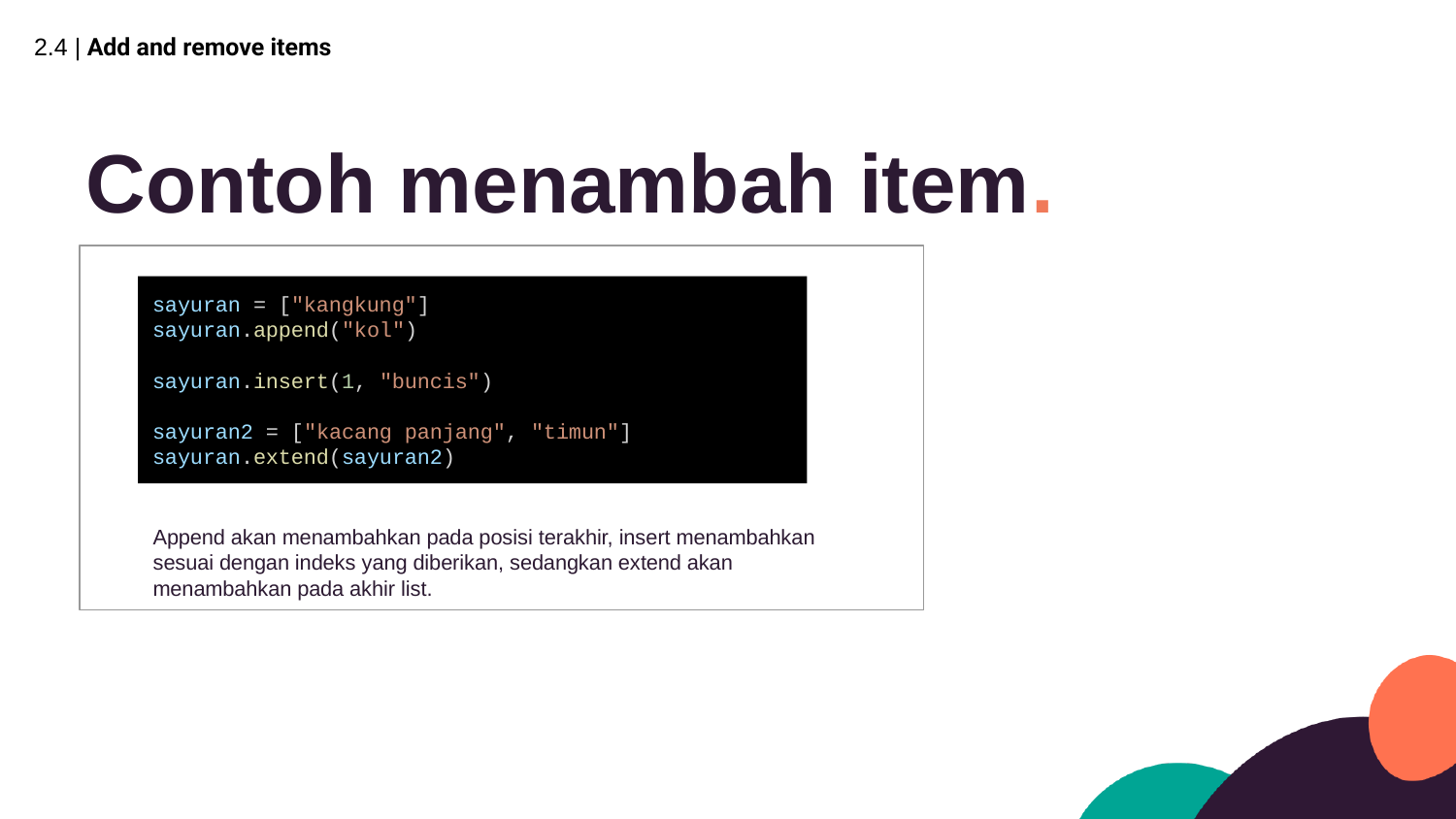

2.4 | Add and remove items
Contoh menambah item.

sayuran = ["kangkung"]
sayuran.append("kol")

sayuran.insert(1, "buncis")

sayuran2 = ["kacang panjang", "timun"]
sayuran.extend(sayuran2)
Append akan menambahkan pada posisi terakhir, insert menambahkan sesuai dengan indeks yang diberikan, sedangkan extend akan menambahkan pada akhir list.